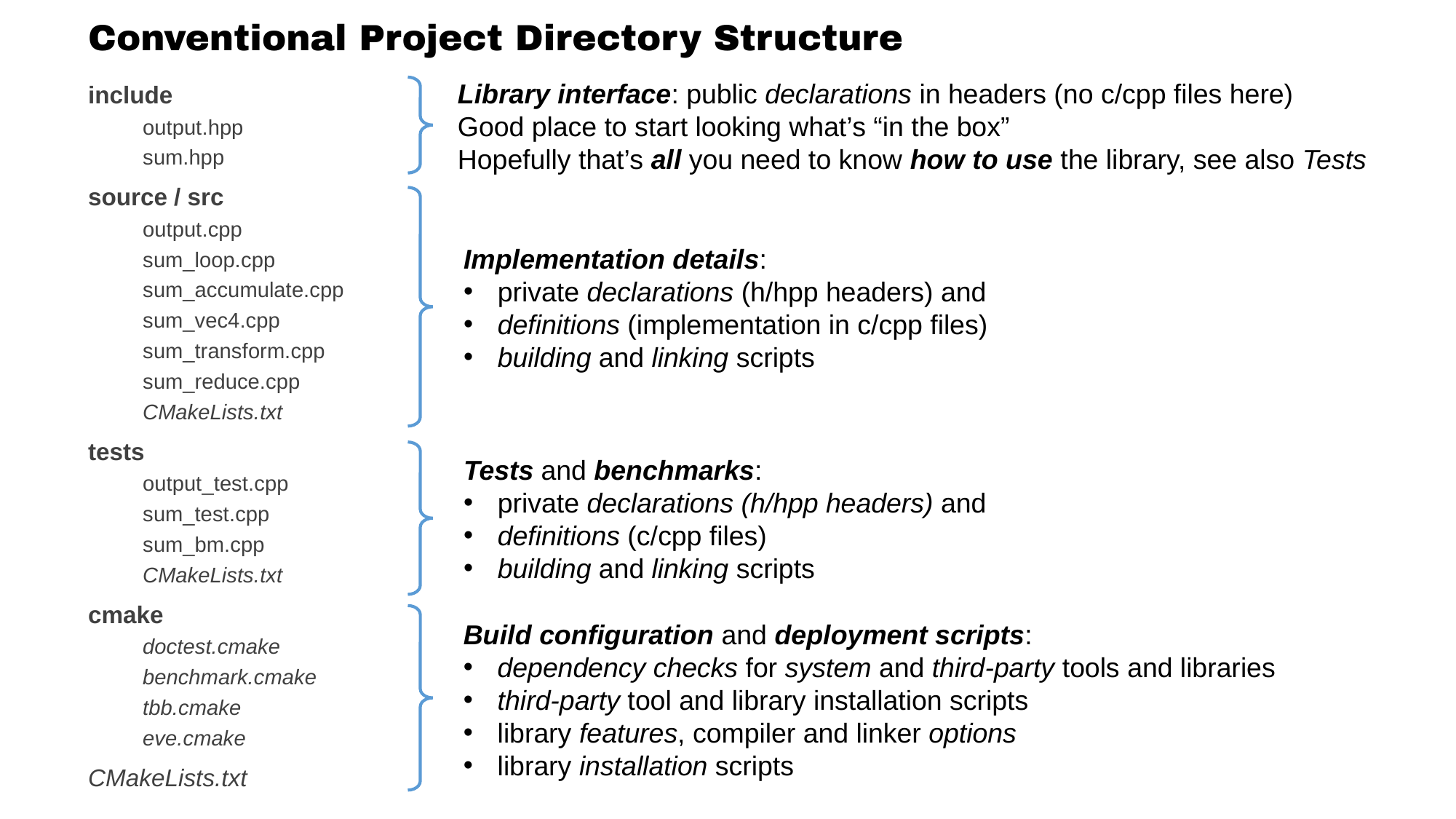

# Conventional Project Directory Structure
Library interface: public declarations in headers (no c/cpp files here)
Good place to start looking what’s “in the box”
Hopefully that’s all you need to know how to use the library, see also Tests

include
output.hpp
sum.hpp
source / src
output.cpp
sum_loop.cpp
sum_accumulate.cpp
sum_vec4.cpp
sum_transform.cpp
sum_reduce.cpp
CMakeLists.txt
tests
output_test.cpp
sum_test.cpp
sum_bm.cpp
CMakeLists.txt
cmake
doctest.cmake
benchmark.cmake
tbb.cmake
eve.cmake
CMakeLists.txt

Implementation details:
private declarations (h/hpp headers) and
definitions (implementation in c/cpp files)
building and linking scripts

Tests and benchmarks:
private declarations (h/hpp headers) and
definitions (c/cpp files)
building and linking scripts

Build configuration and deployment scripts:
dependency checks for system and third-party tools and libraries
third-party tool and library installation scripts
library features, compiler and linker options
library installation scripts